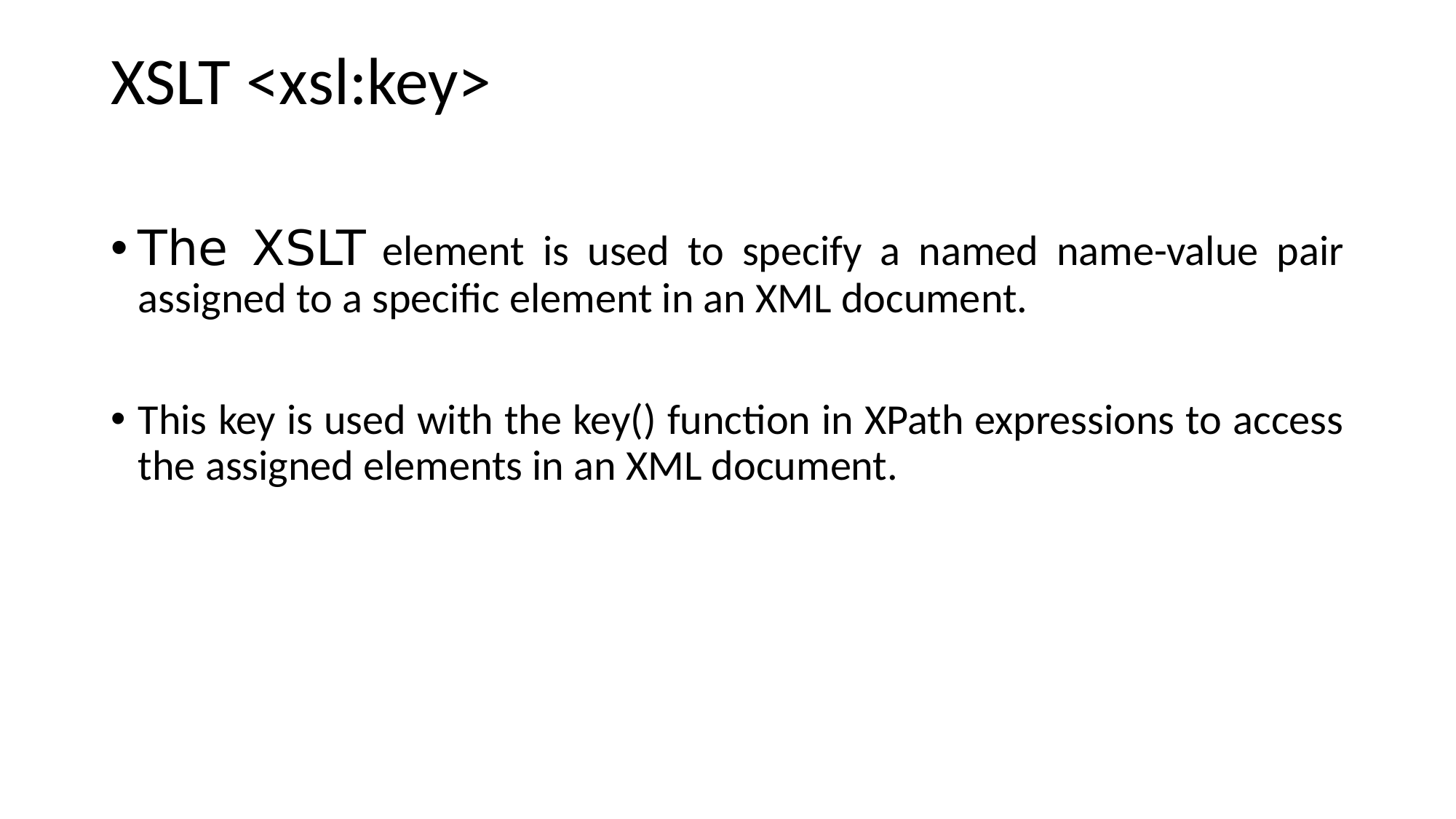

# XSLT <xsl:key>
The XSLT element is used to specify a named name-value pair assigned to a specific element in an XML document.

This key is used with the key() function in XPath expressions to access the assigned elements in an XML document.